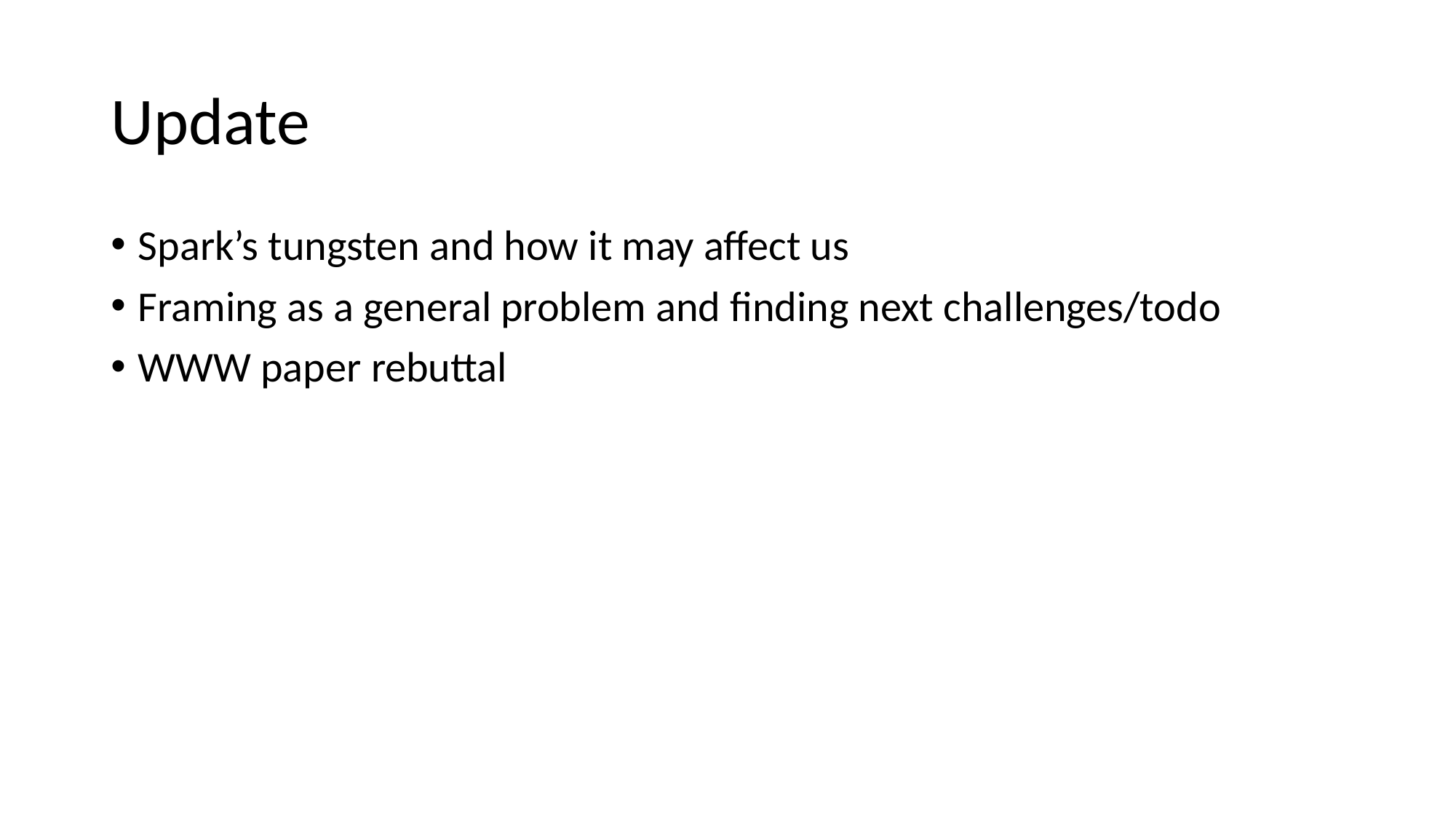

# Update
Spark’s tungsten and how it may affect us
Framing as a general problem and finding next challenges/todo
WWW paper rebuttal